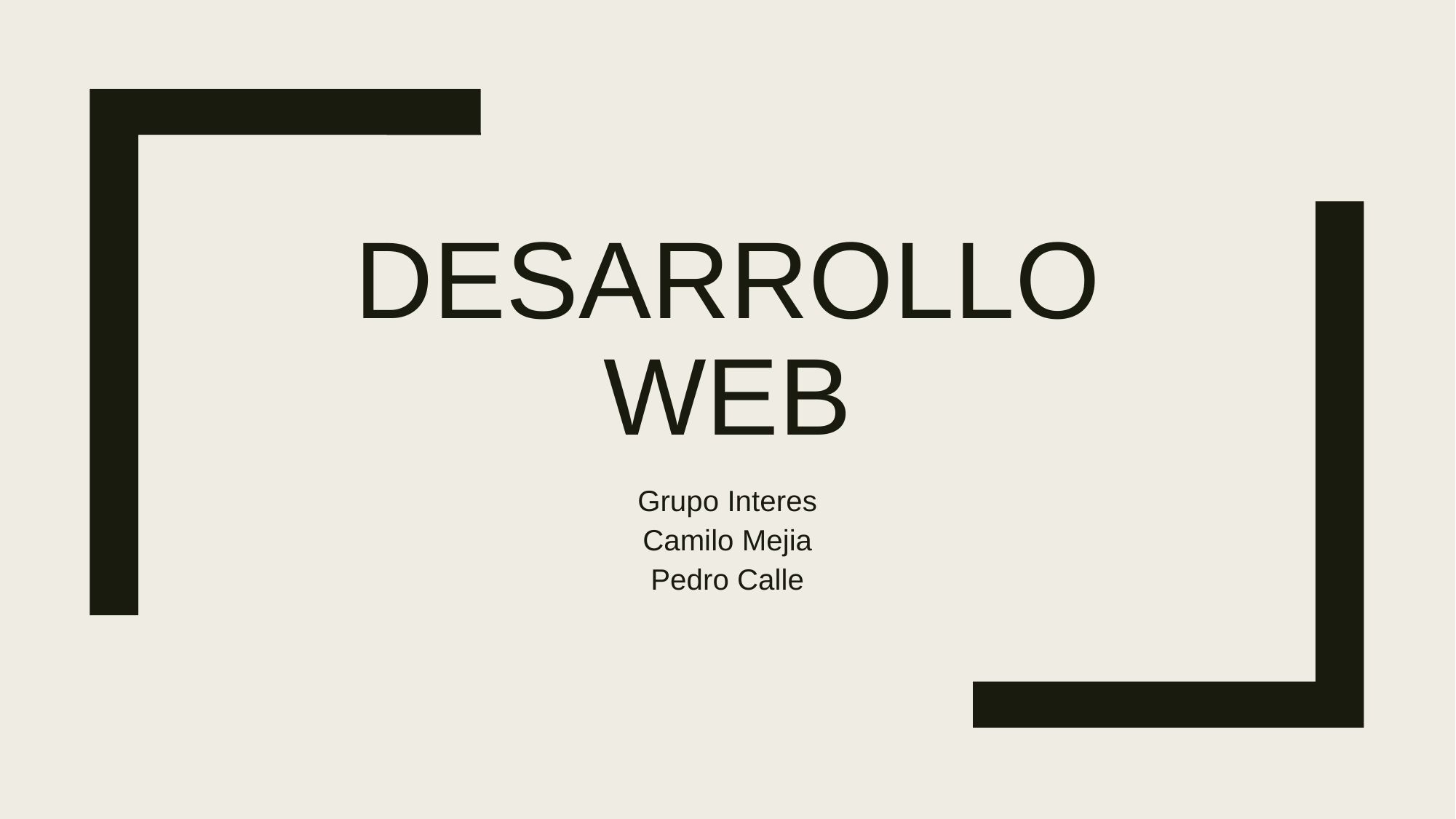

# Desarrollo Web
Grupo Interes
Camilo Mejia
Pedro Calle